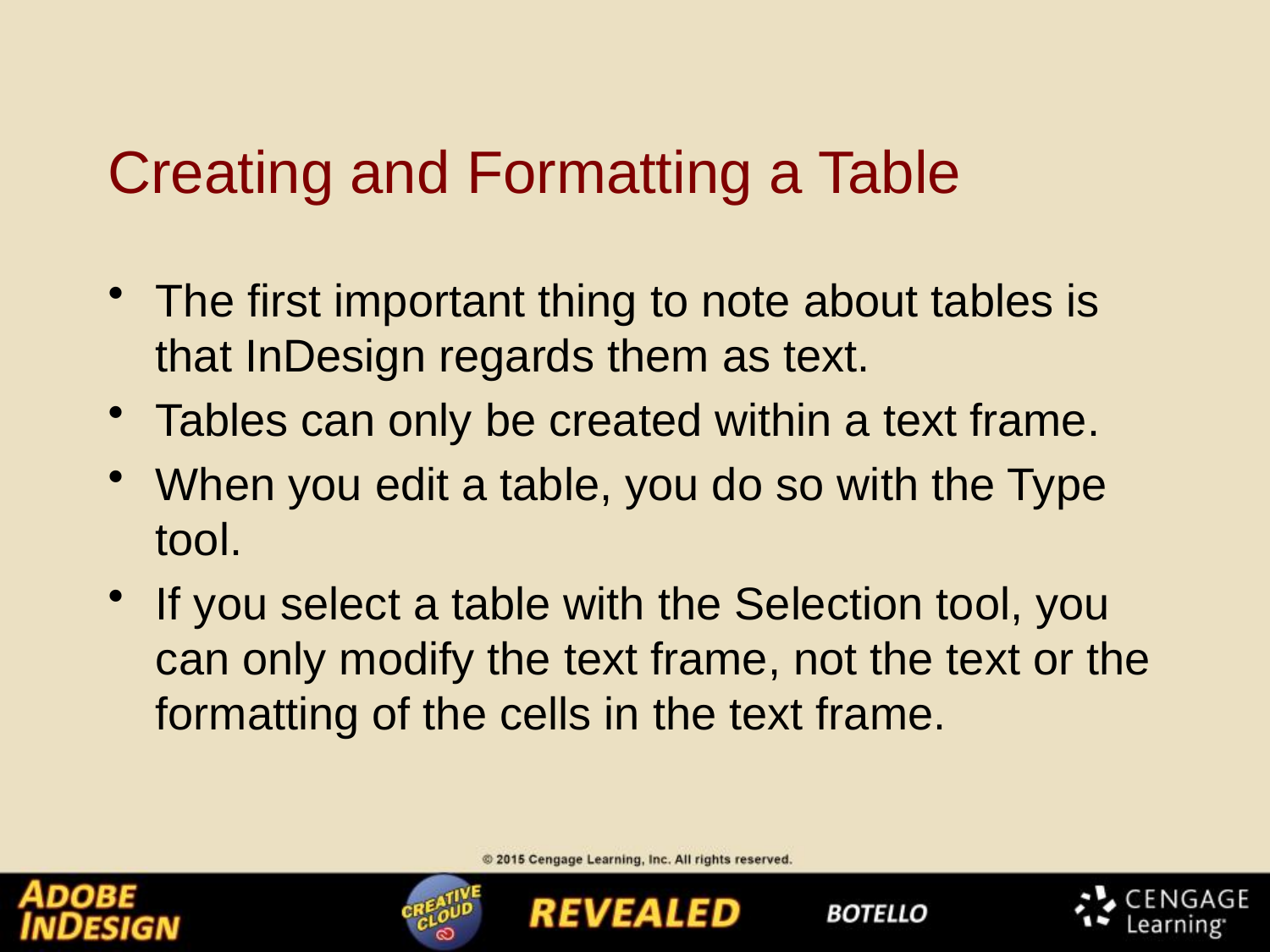

# Creating and Formatting a Table
The first important thing to note about tables is that InDesign regards them as text.
Tables can only be created within a text frame.
When you edit a table, you do so with the Type tool.
If you select a table with the Selection tool, you can only modify the text frame, not the text or the formatting of the cells in the text frame.